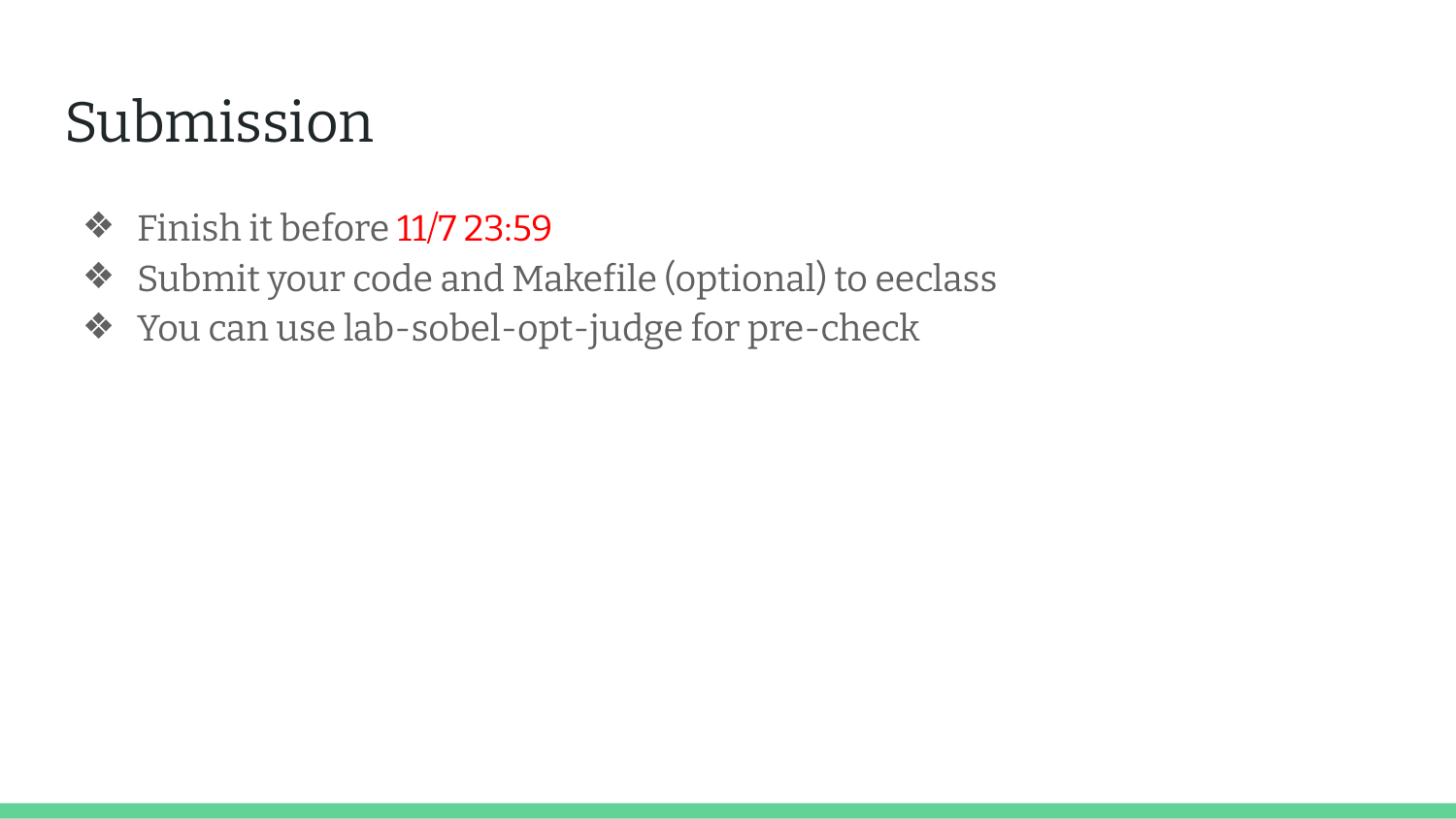

# Submission
Finish it before 11/7 23:59
Submit your code and Makefile (optional) to eeclass
You can use lab-sobel-opt-judge for pre-check